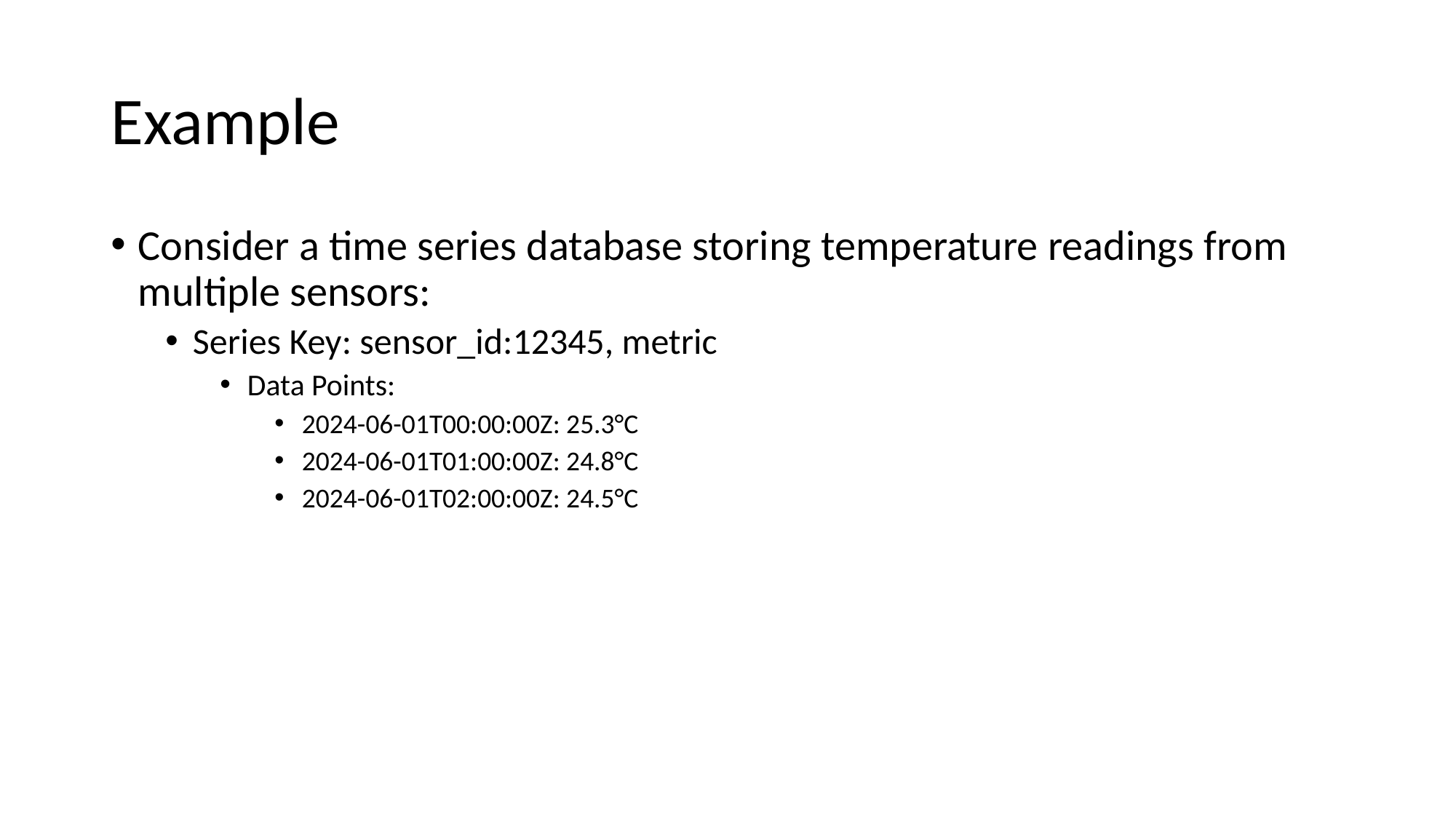

# Example
Consider a time series database storing temperature readings from multiple sensors:
Series Key: sensor_id:12345, metric
Data Points:
2024-06-01T00:00:00Z: 25.3°C
2024-06-01T01:00:00Z: 24.8°C
2024-06-01T02:00:00Z: 24.5°C